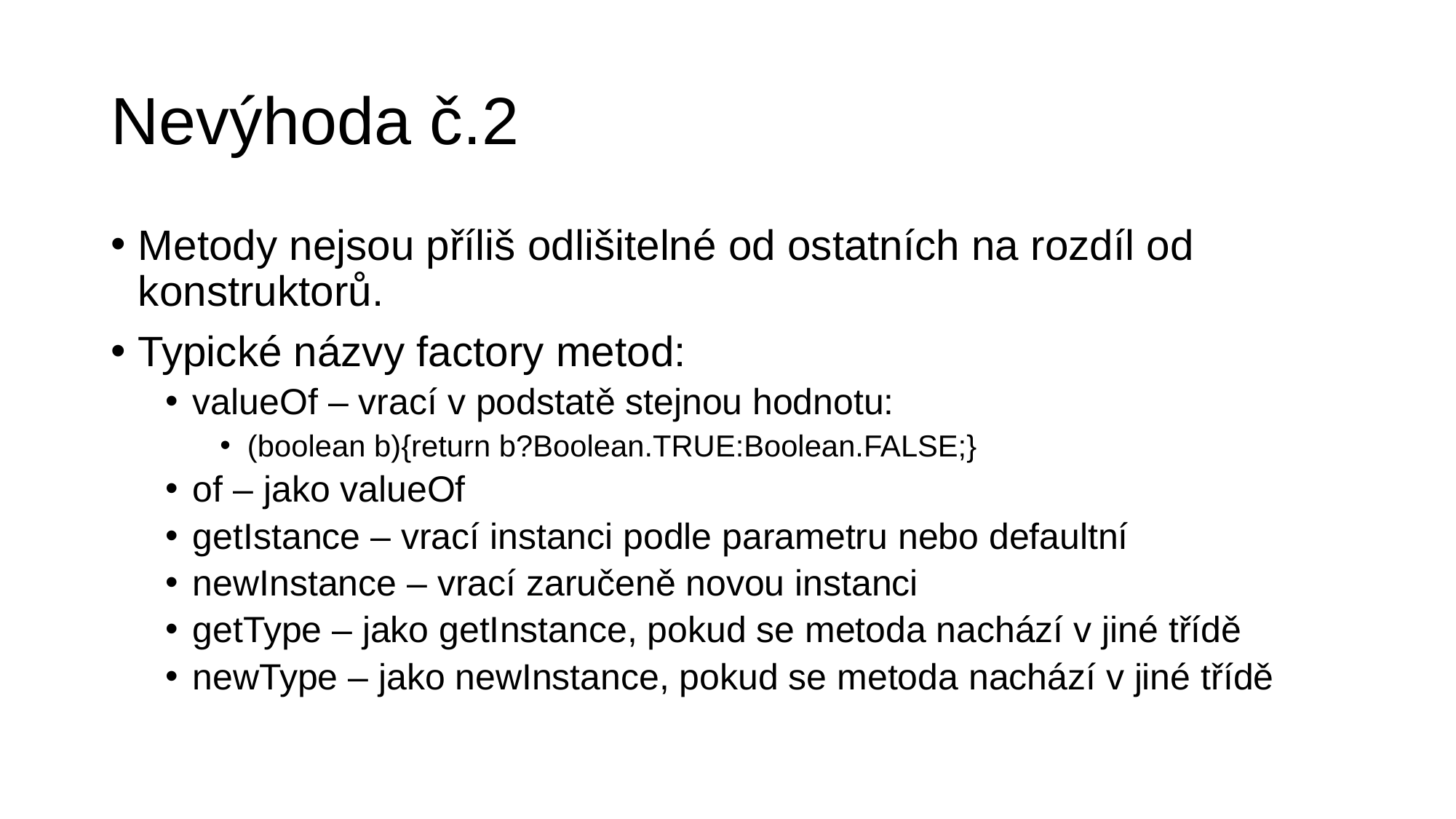

# Nevýhoda č.2
Metody nejsou příliš odlišitelné od ostatních na rozdíl od konstruktorů.
Typické názvy factory metod:
valueOf – vrací v podstatě stejnou hodnotu:
(boolean b){return b?Boolean.TRUE:Boolean.FALSE;}
of – jako valueOf
getIstance – vrací instanci podle parametru nebo defaultní
newInstance – vrací zaručeně novou instanci
getType – jako getInstance, pokud se metoda nachází v jiné třídě
newType – jako newInstance, pokud se metoda nachází v jiné třídě